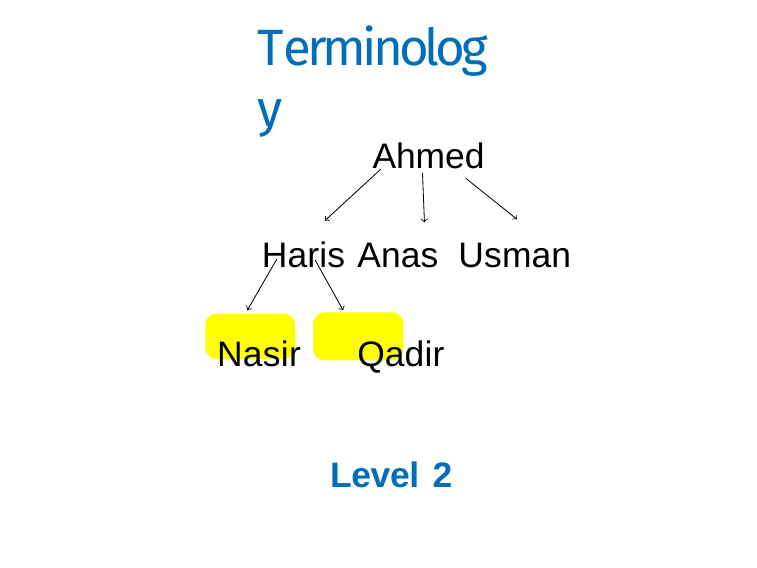

# Terminology

Level 2
Ahmed
Haris	Anas  Usman     Nasir	Qadir